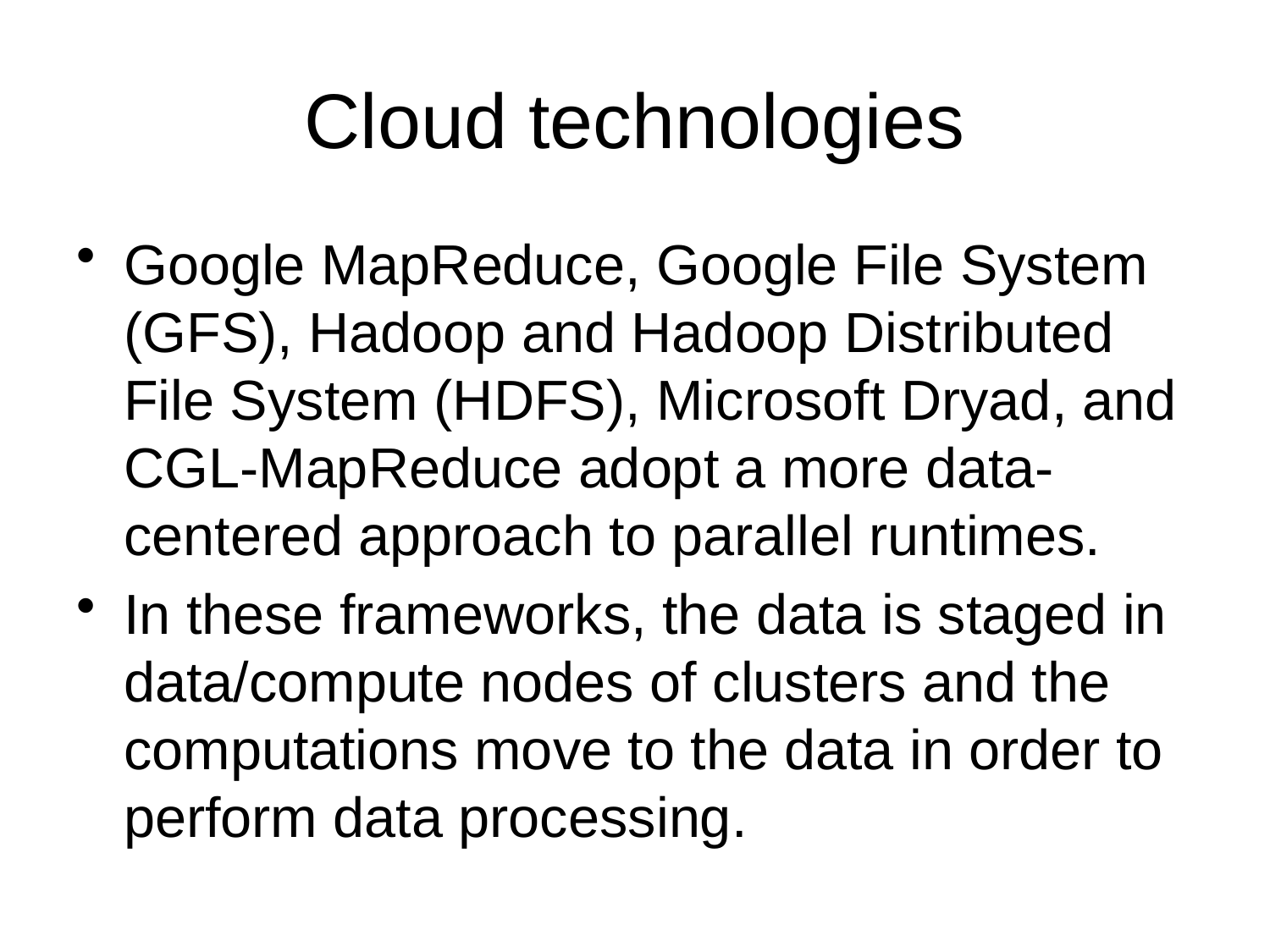

# Cloud technologies
Google MapReduce, Google File System (GFS), Hadoop and Hadoop Distributed File System (HDFS), Microsoft Dryad, and CGL-MapReduce adopt a more data-centered approach to parallel runtimes.
In these frameworks, the data is staged in data/compute nodes of clusters and the computations move to the data in order to perform data processing.